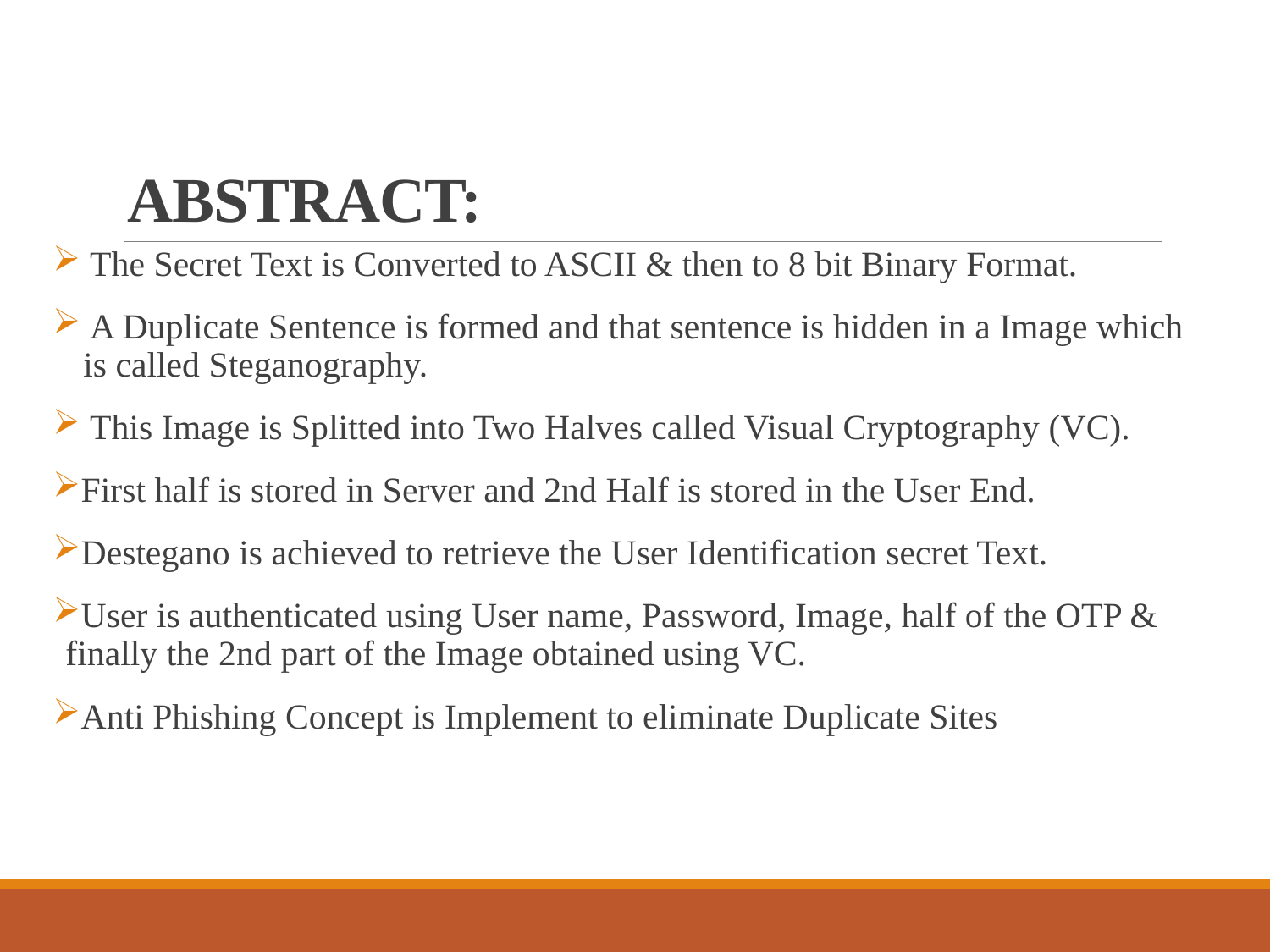

# ABSTRACT:
 The Secret Text is Converted to ASCII & then to 8 bit Binary Format.
 A Duplicate Sentence is formed and that sentence is hidden in a Image which    is called Steganography.
 This Image is Splitted into Two Halves called Visual Cryptography (VC).
First half is stored in Server and 2nd Half is stored in the User End.
Destegano is achieved to retrieve the User Identification secret Text.
User is authenticated using User name, Password, Image, half of the OTP & finally the 2nd part of the Image obtained using VC.
Anti Phishing Concept is Implement to eliminate Duplicate Sites